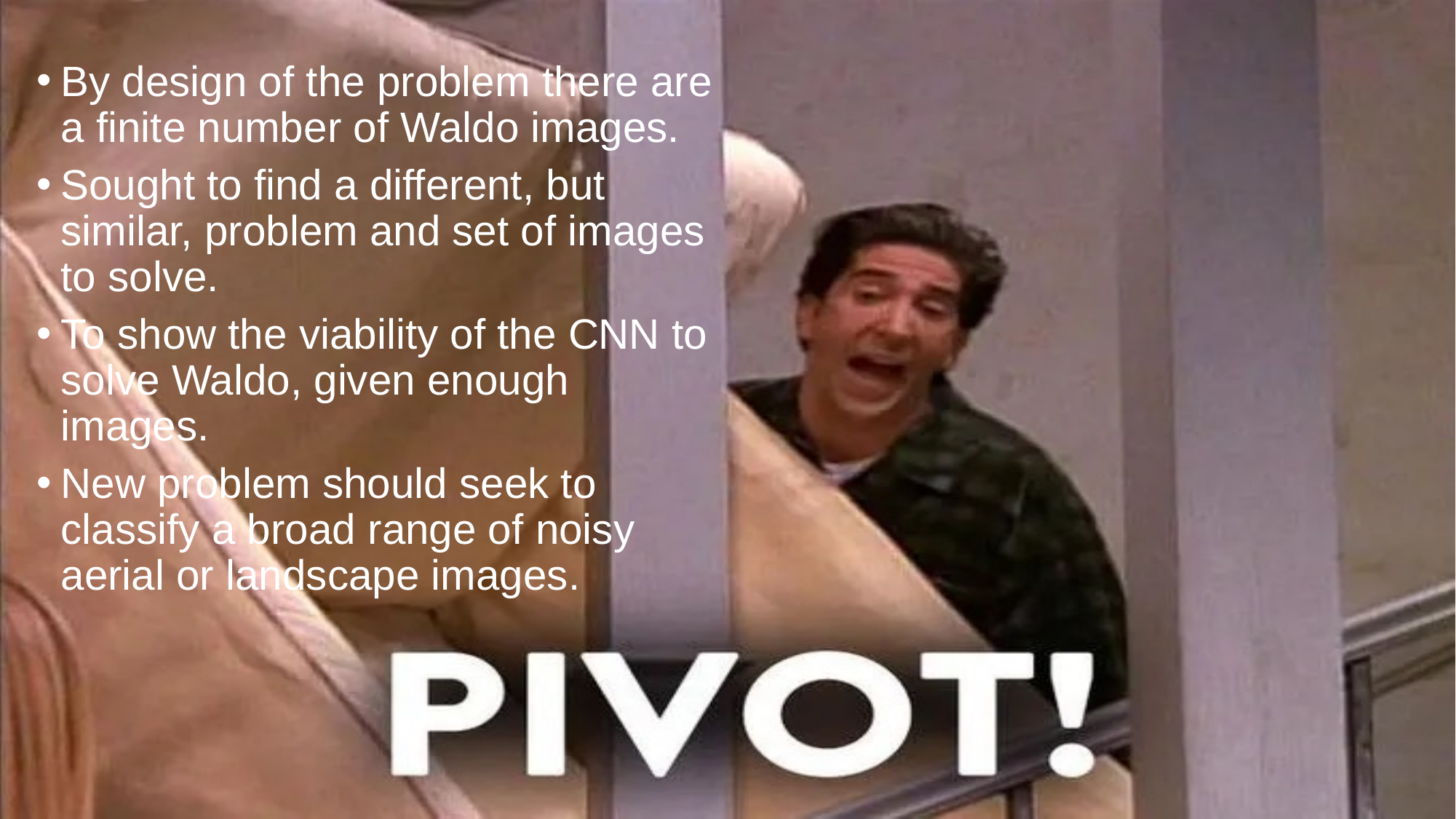

By design of the problem there are a finite number of Waldo images.
Sought to find a different, but similar, problem and set of images to solve.
To show the viability of the CNN to solve Waldo, given enough images.
New problem should seek to classify a broad range of noisy aerial or landscape images.